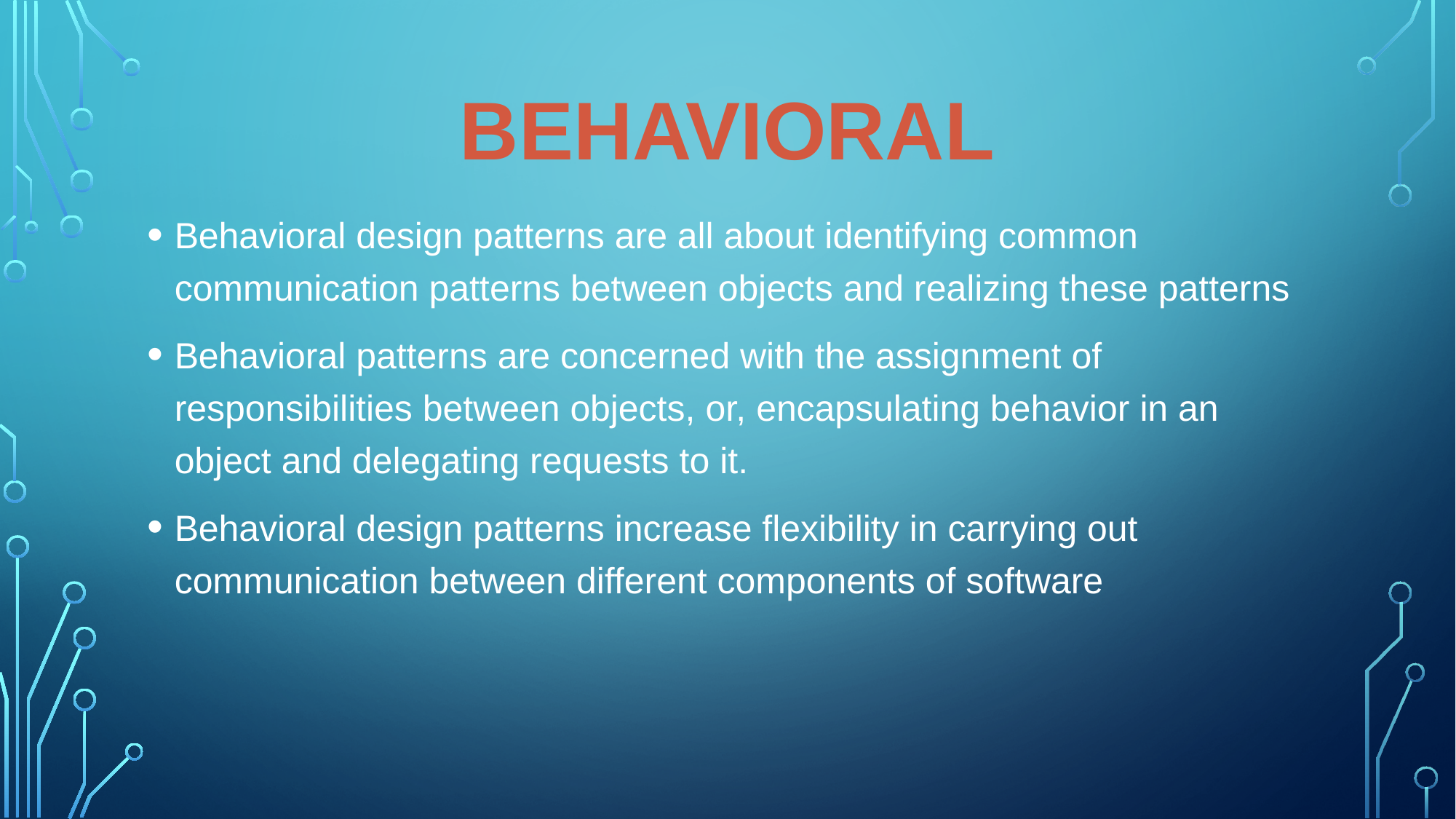

BEHAVIORAL
Behavioral design patterns are all about identifying common communication patterns between objects and realizing these patterns
Behavioral patterns are concerned with the assignment of responsibilities between objects, or, encapsulating behavior in an object and delegating requests to it.
Behavioral design patterns increase flexibility in carrying out communication between different components of software